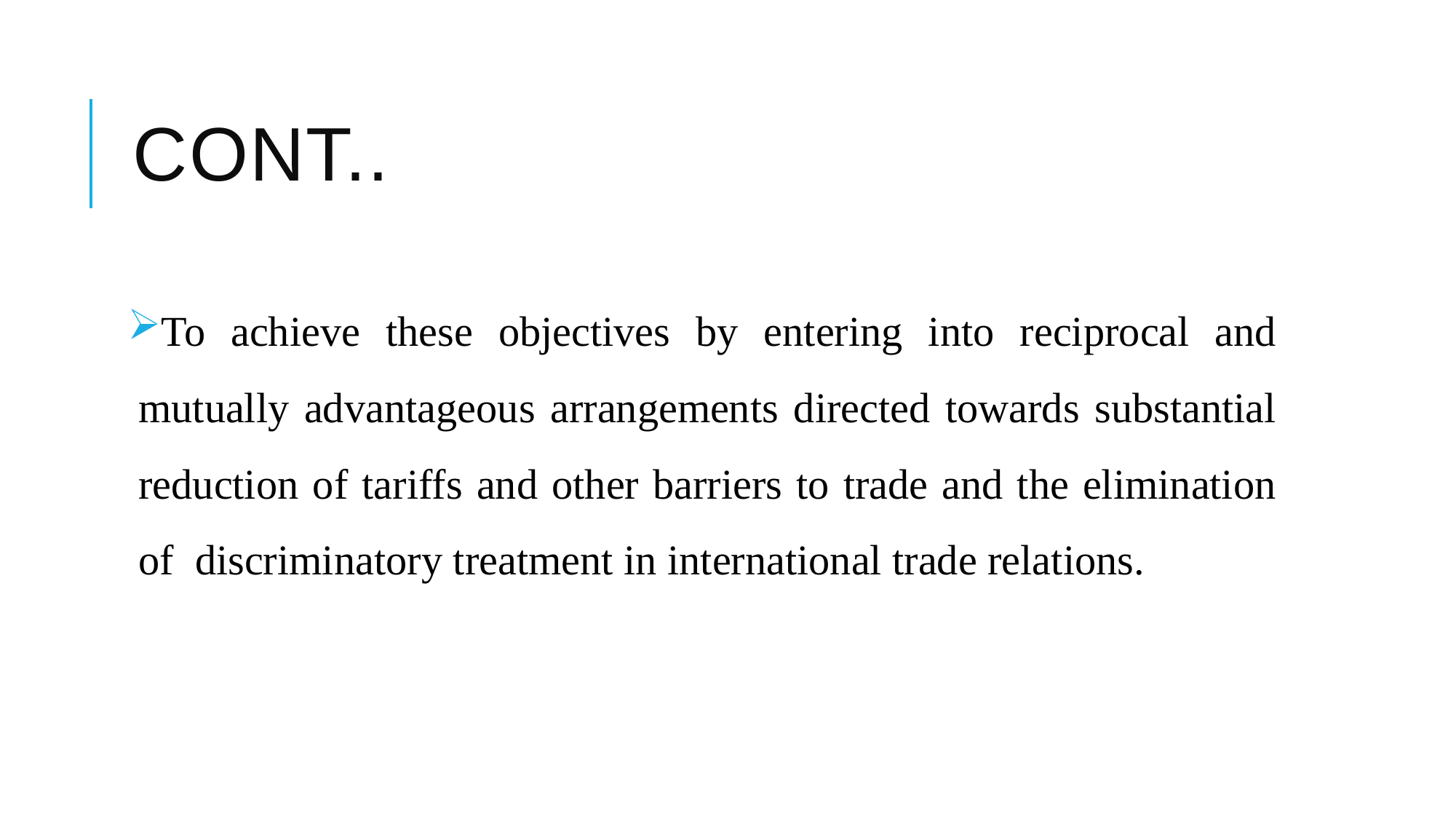

# Cont..
To achieve these objectives by entering into reciprocal and mutually advantageous arrangements directed towards substantial reduction of tariffs and other barriers to trade and the elimination of  discriminatory treatment in international trade relations.